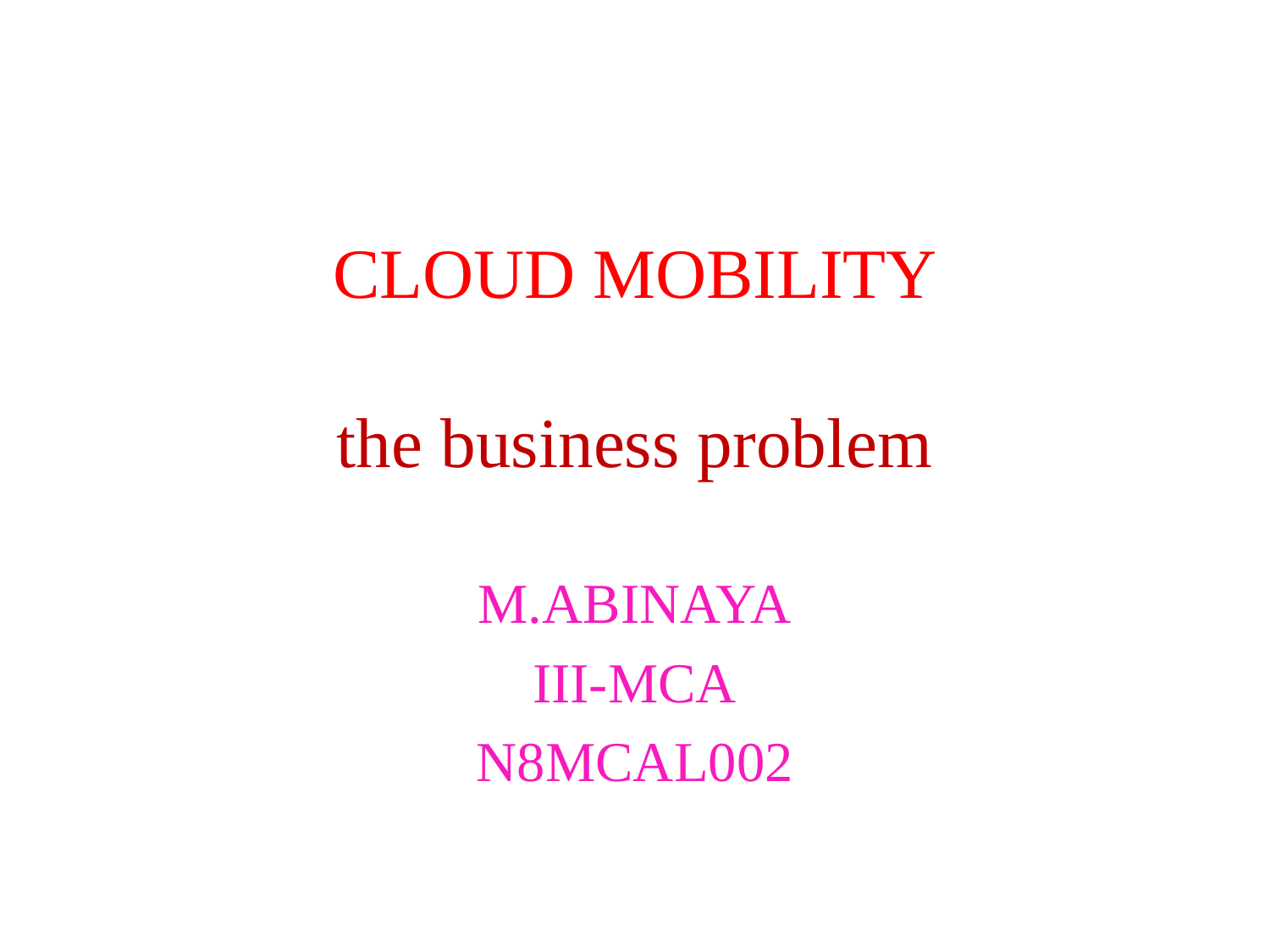

# CLOUD MOBILITY the business problem
M.ABINAYA
III-MCA
N8MCAL002